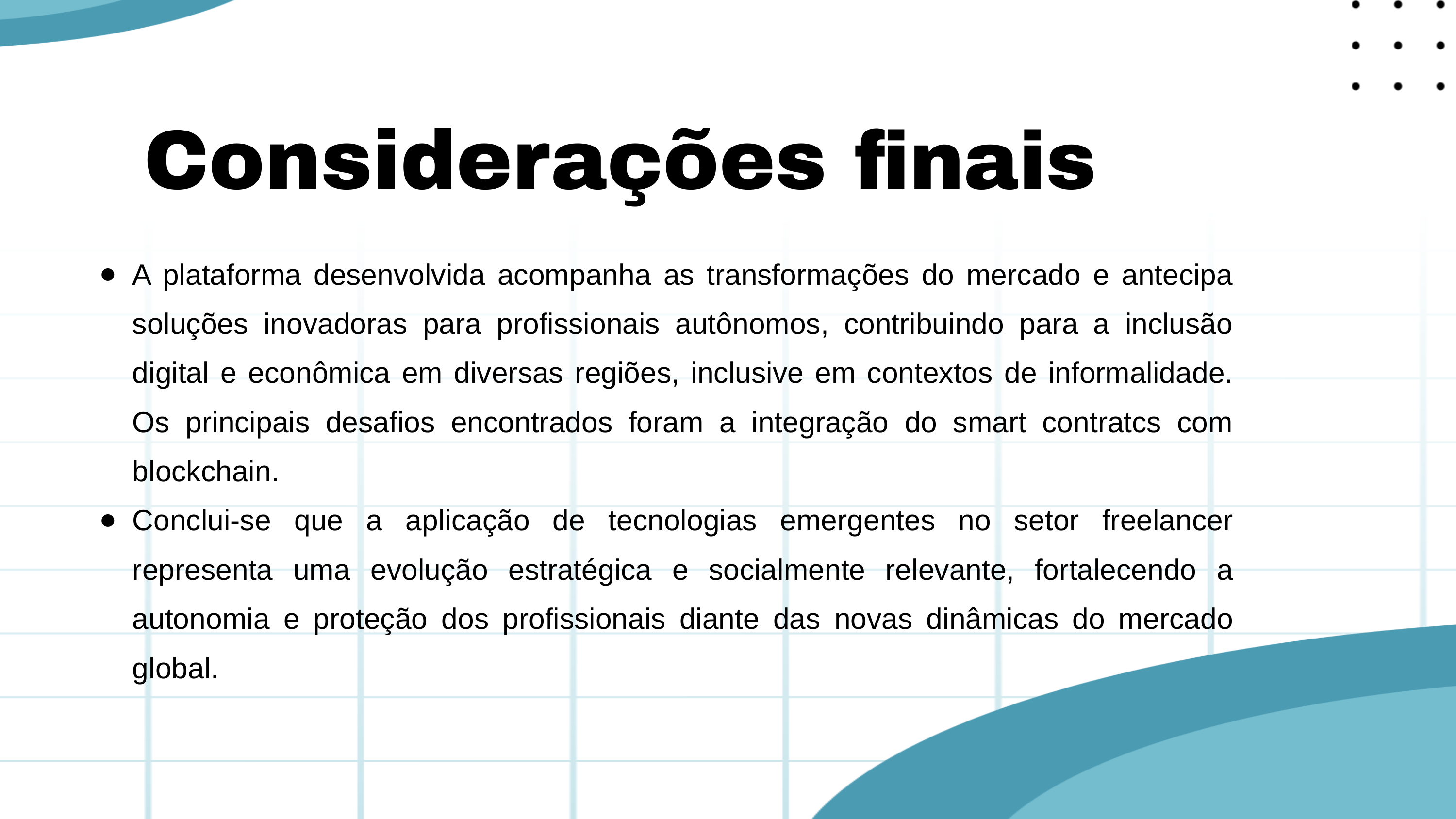

Considerações finais
A plataforma desenvolvida acompanha as transformações do mercado e antecipa soluções inovadoras para profissionais autônomos, contribuindo para a inclusão digital e econômica em diversas regiões, inclusive em contextos de informalidade. Os principais desafios encontrados foram a integração do smart contratcs com blockchain.
Conclui-se que a aplicação de tecnologias emergentes no setor freelancer representa uma evolução estratégica e socialmente relevante, fortalecendo a autonomia e proteção dos profissionais diante das novas dinâmicas do mercado global.